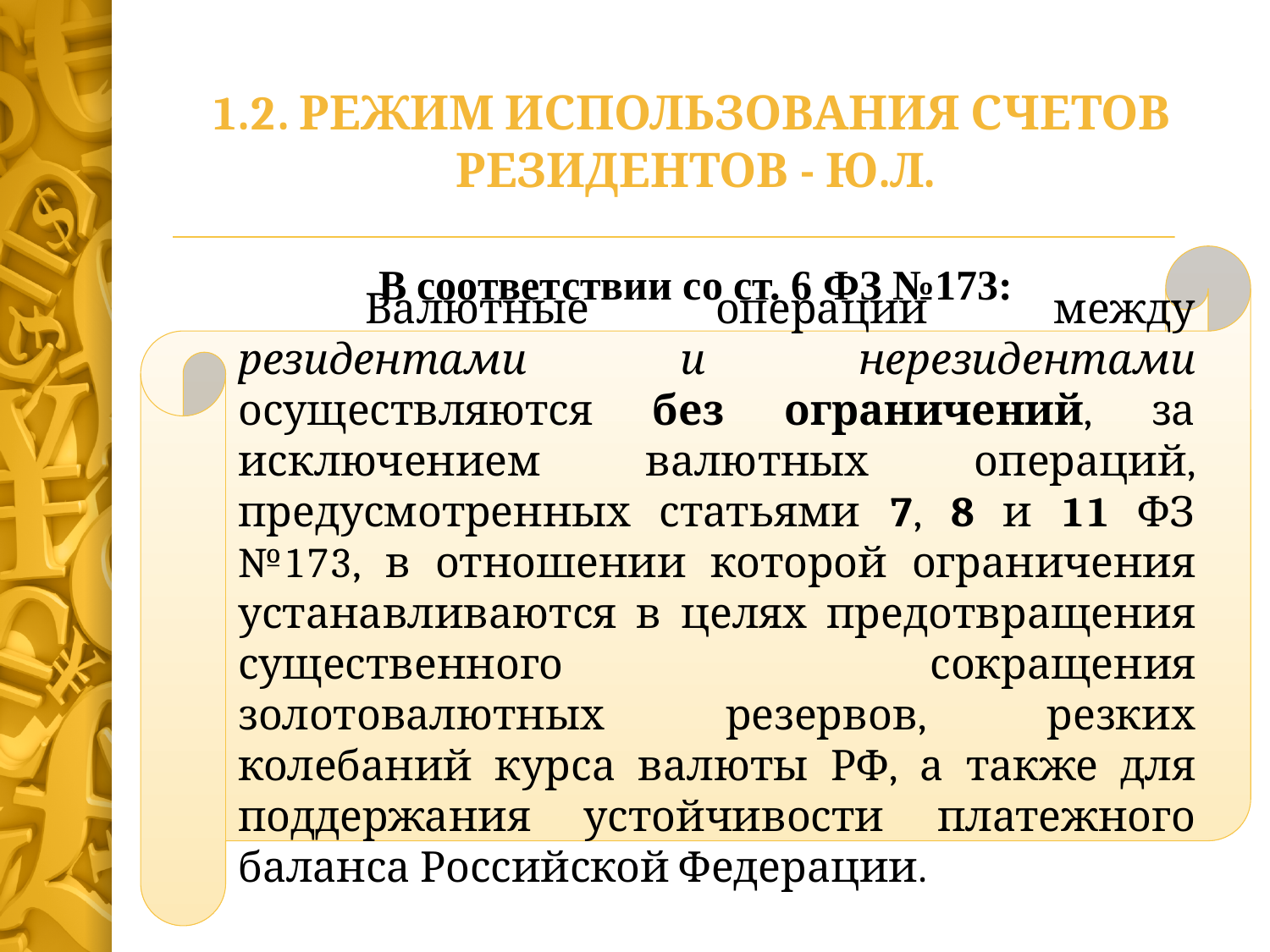

1.2. Режим использования счетов
резидентов - ю.л.
	Валютные операции между резидентами и нерезидентами осуществляются без ограничений, за исключением валютных операций, предусмотренных статьями 7, 8 и 11 ФЗ №173, в отношении которой ограничения устанавливаются в целях предотвращения существенного сокращения золотовалютных резервов, резких колебаний курса валюты РФ, а также для поддержания устойчивости платежного баланса Российской Федерации.
В соответствии со ст. 6 ФЗ №173: